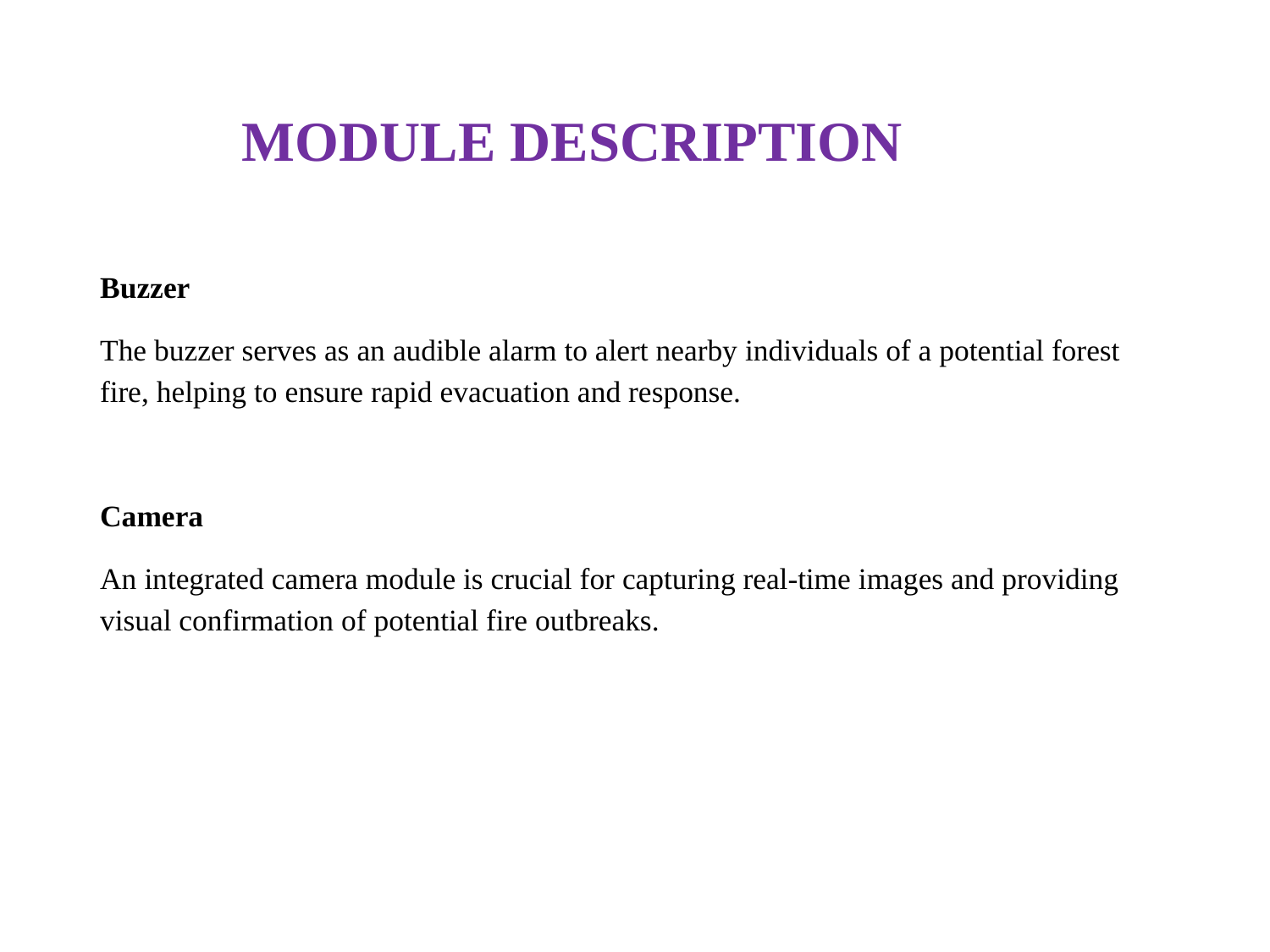

# MODULE DESCRIPTION
Buzzer
The buzzer serves as an audible alarm to alert nearby individuals of a potential forest fire, helping to ensure rapid evacuation and response.

Camera
An integrated camera module is crucial for capturing real-time images and providing visual confirmation of potential fire outbreaks.